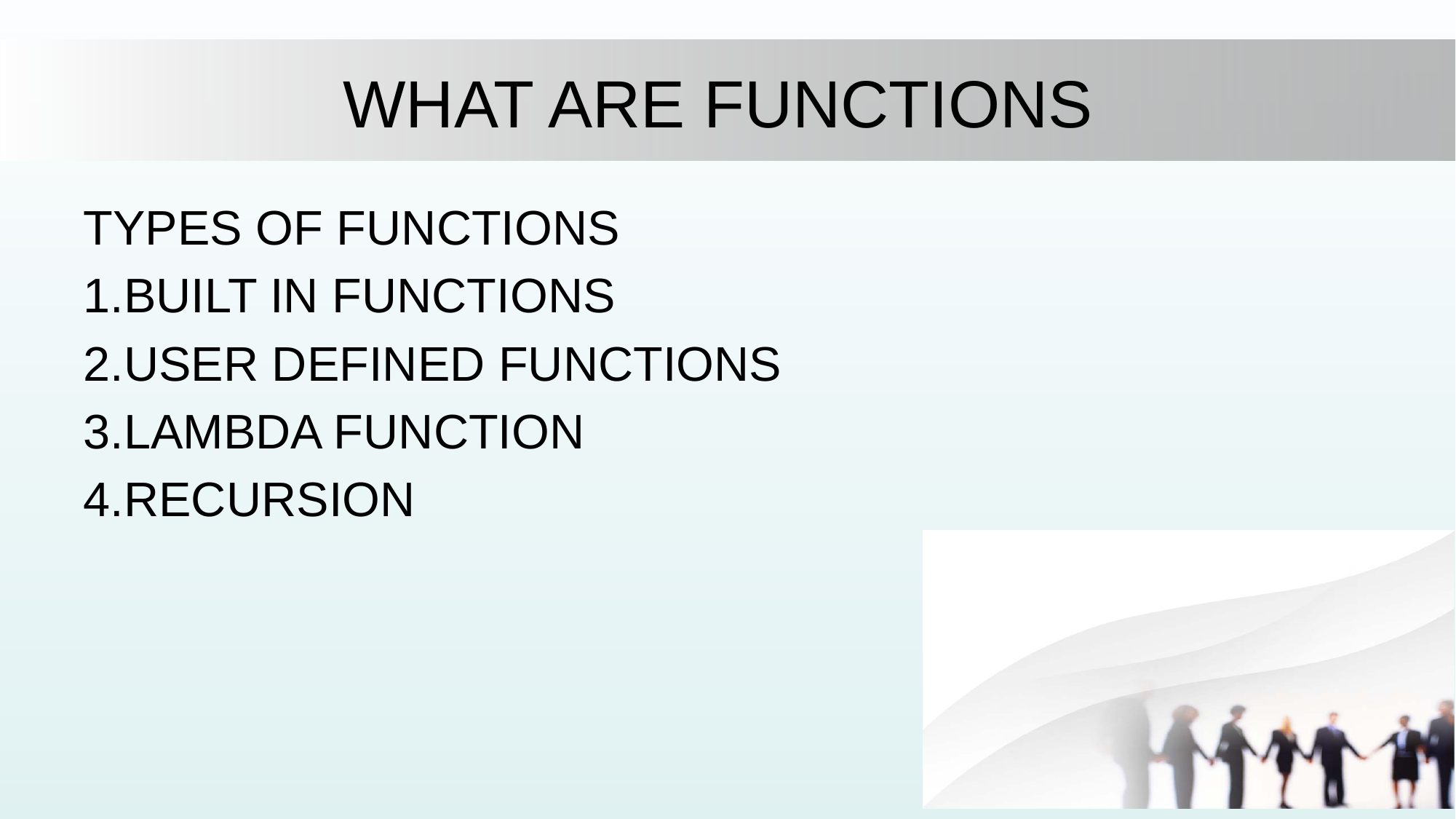

# WHAT ARE FUNCTIONS
TYPES OF FUNCTIONS
1.BUILT IN FUNCTIONS
2.USER DEFINED FUNCTIONS
3.LAMBDA FUNCTION
4.RECURSION